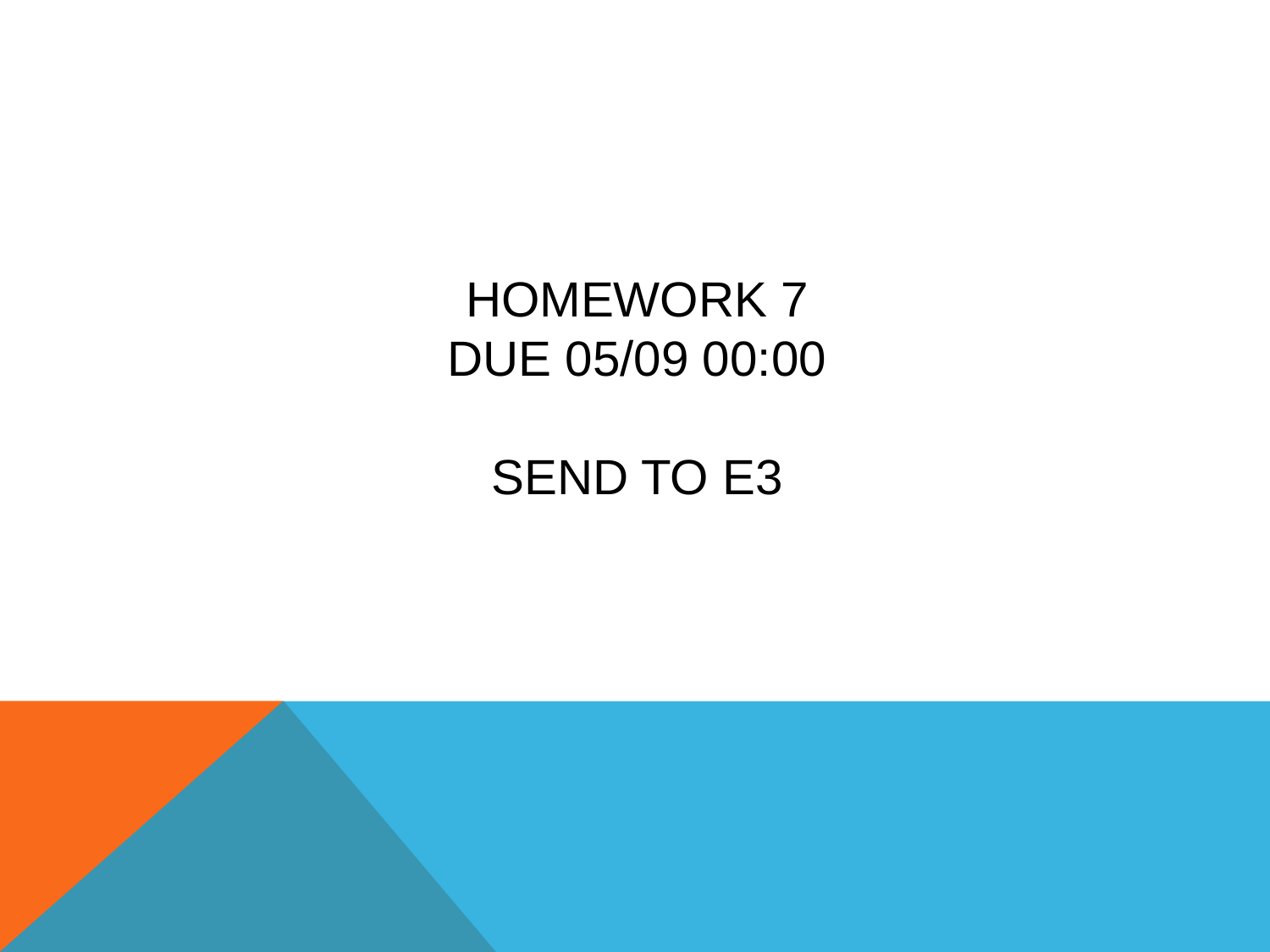

# HOMEWORK 7 Due 05/09 00:00 send to e3